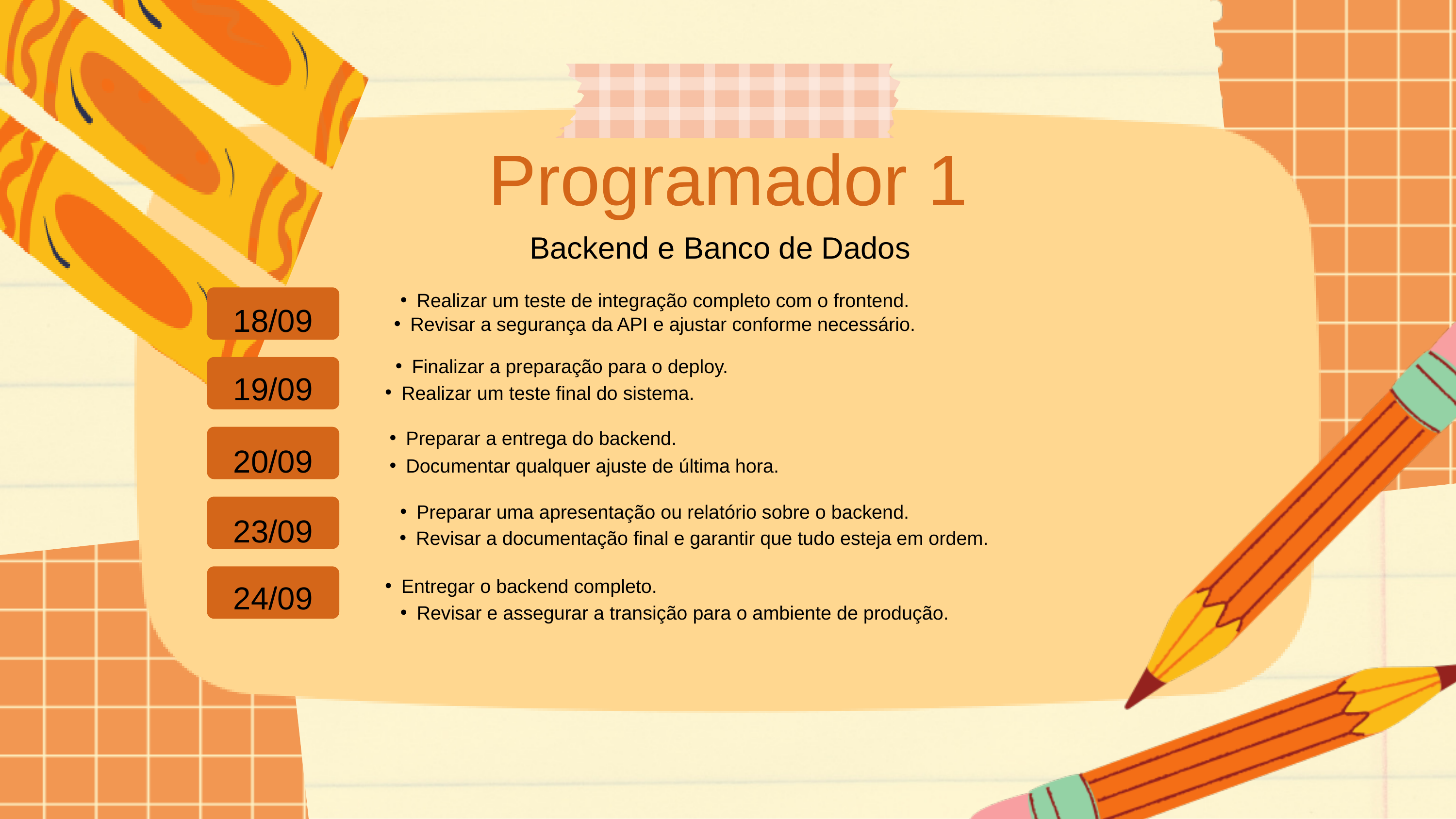

Programador 1
 Backend e Banco de Dados
18/09
Realizar um teste de integração completo com o frontend.

Revisar a segurança da API e ajustar conforme necessário.
Finalizar a preparação para o deploy.
19/09

Realizar um teste final do sistema.
Preparar a entrega do backend.
20/09

Documentar qualquer ajuste de última hora.
23/09
Preparar uma apresentação ou relatório sobre o backend.

Revisar a documentação final e garantir que tudo esteja em ordem.

24/09

Entregar o backend completo.
Revisar e assegurar a transição para o ambiente de produção.